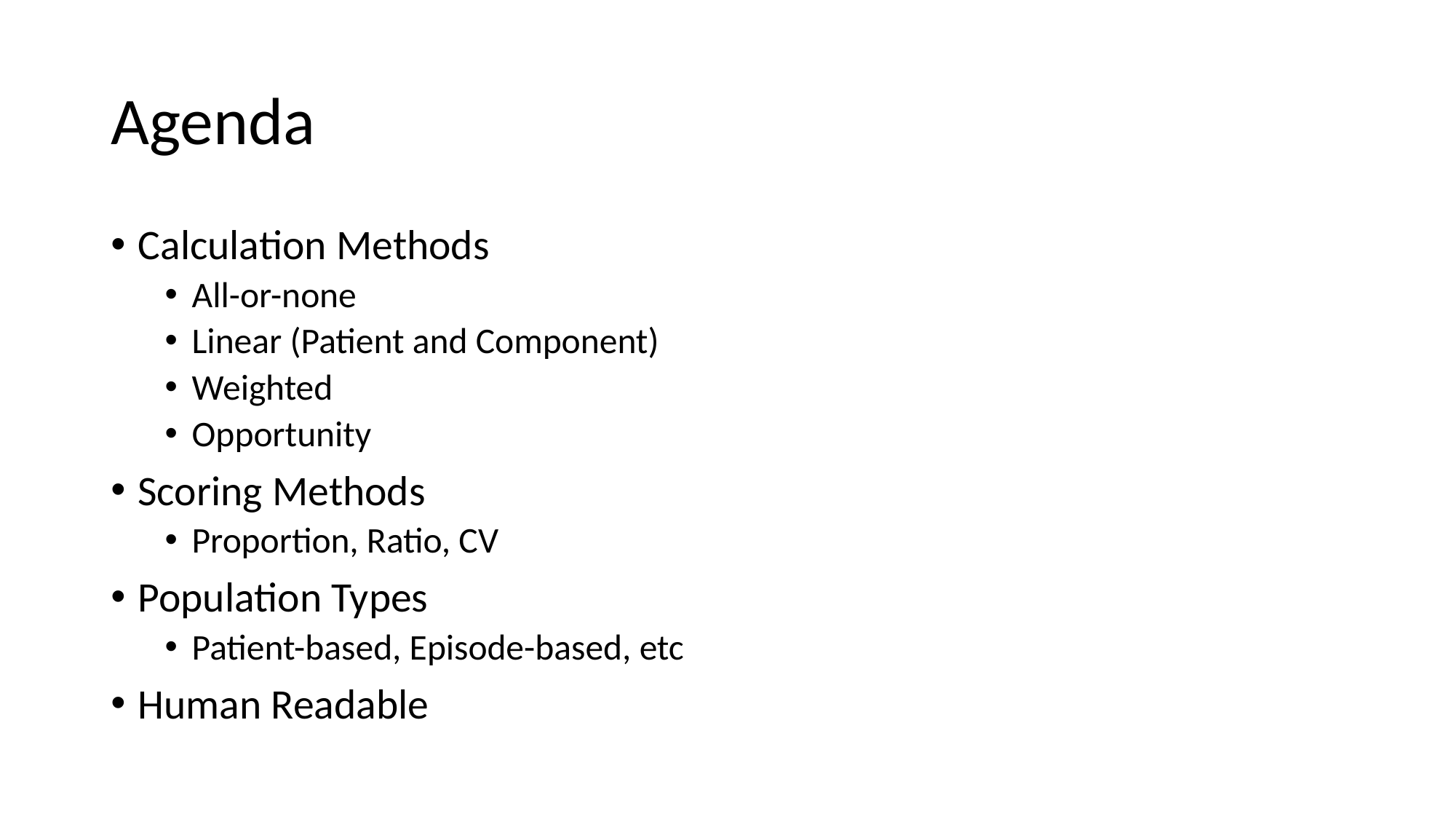

# Agenda
Calculation Methods
All-or-none
Linear (Patient and Component)
Weighted
Opportunity
Scoring Methods
Proportion, Ratio, CV
Population Types
Patient-based, Episode-based, etc
Human Readable